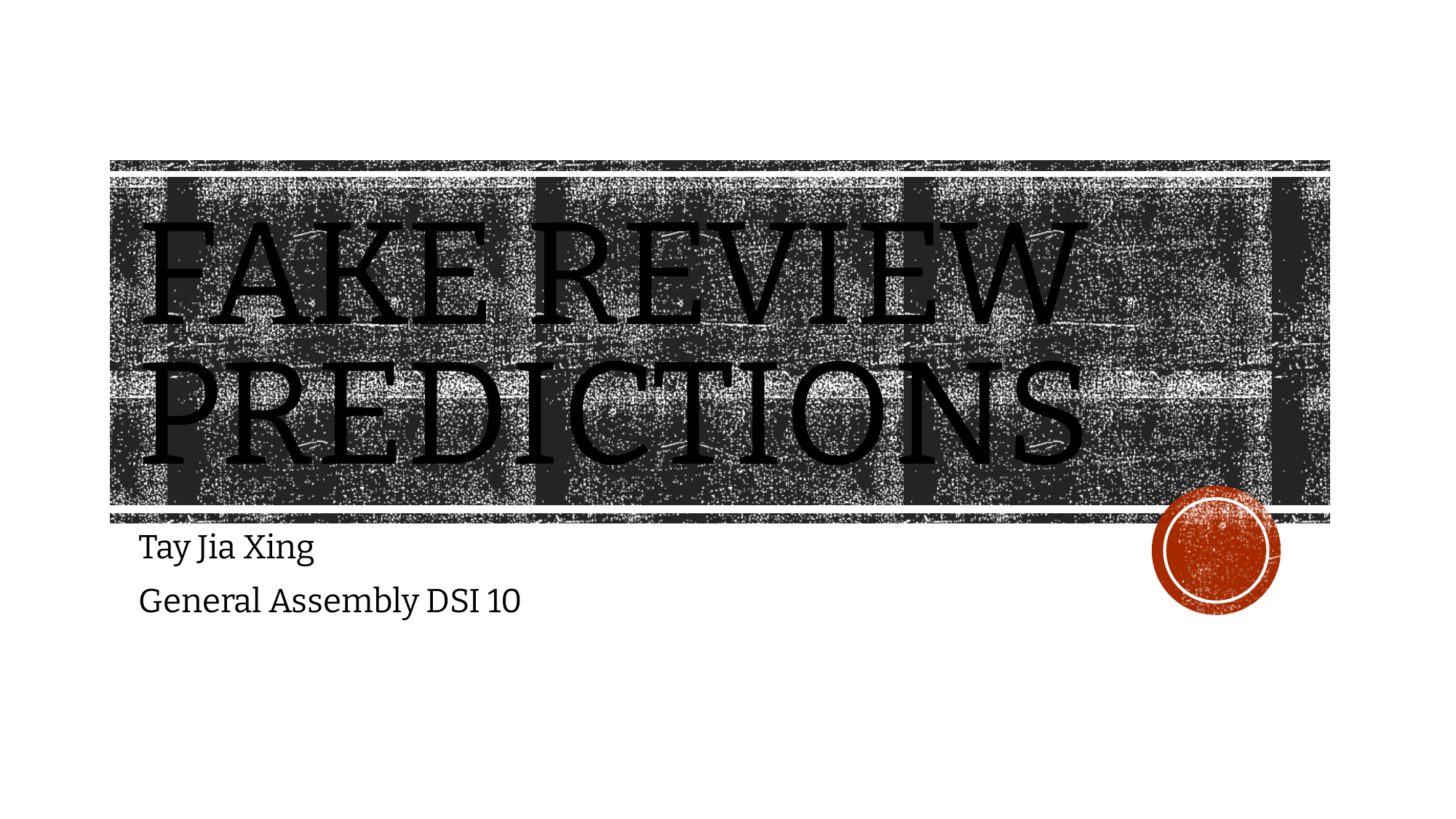

# Fake Review predictions
Tay Jia Xing
General Assembly DSI 10